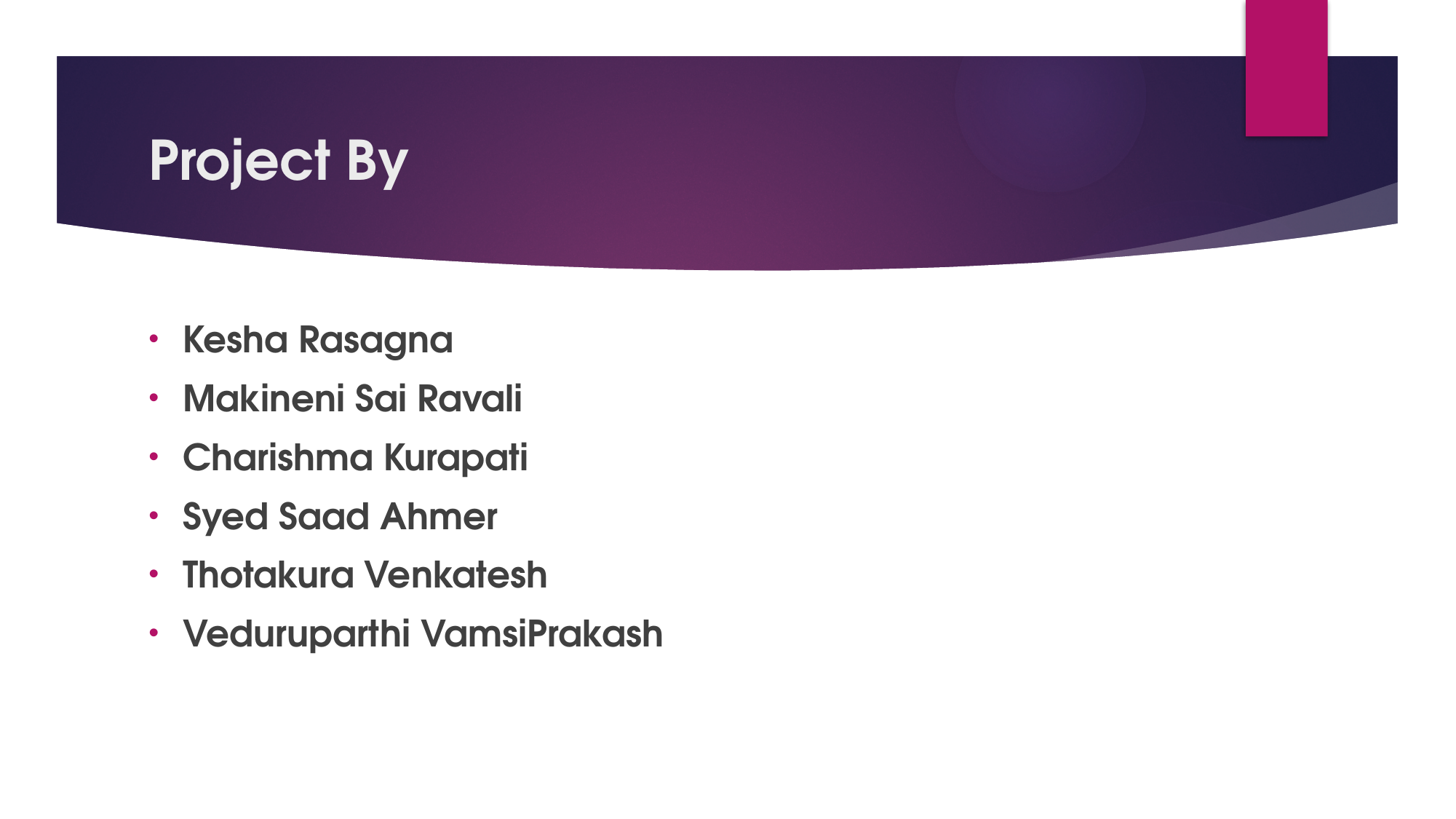

# Project By
Kesha Rasagna
Makineni Sai Ravali
Charishma Kurapati
Syed Saad Ahmer
Thotakura Venkatesh
Veduruparthi VamsiPrakash